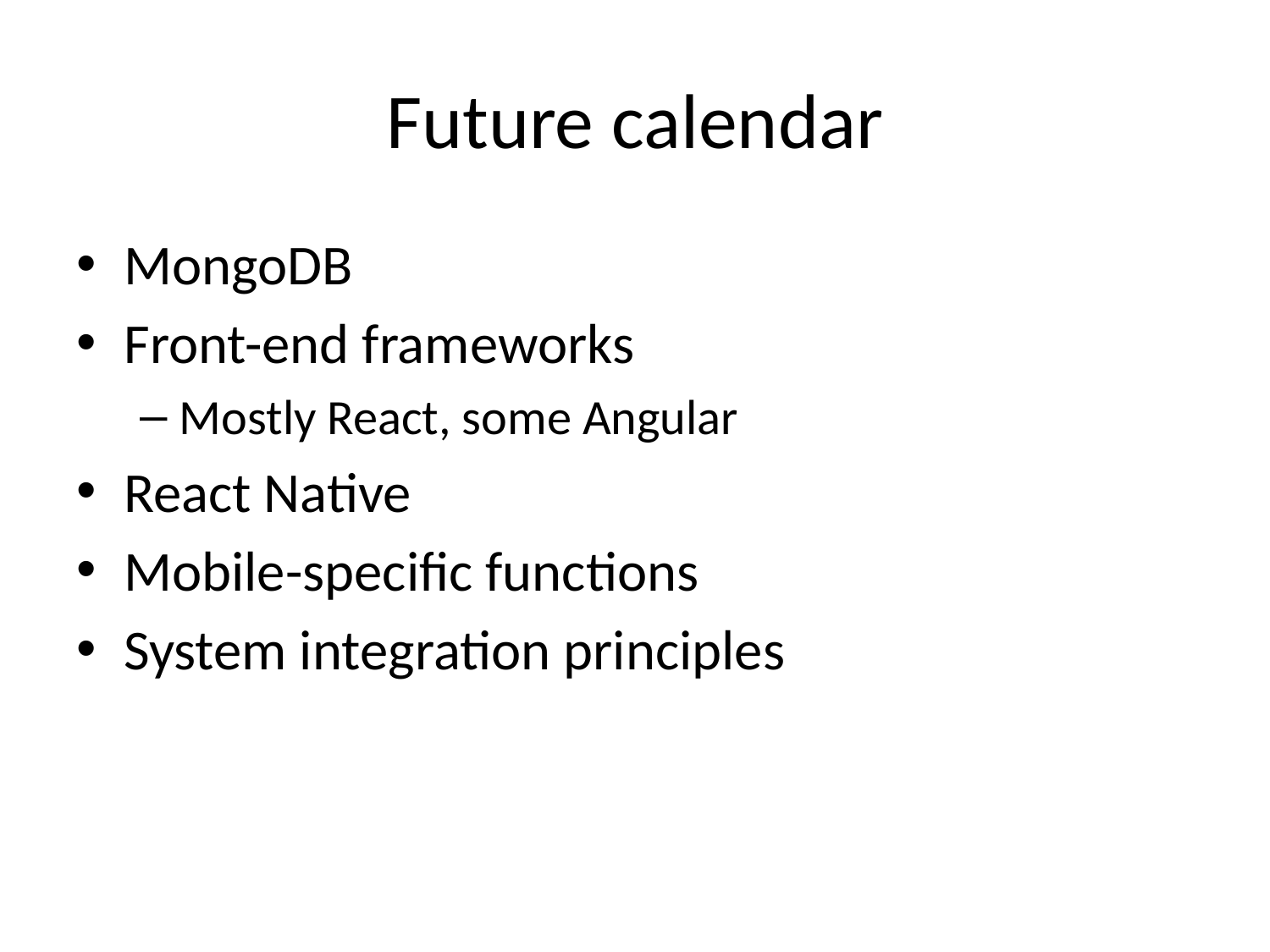

# Future calendar
MongoDB
Front-end frameworks
Mostly React, some Angular
React Native
Mobile-specific functions
System integration principles